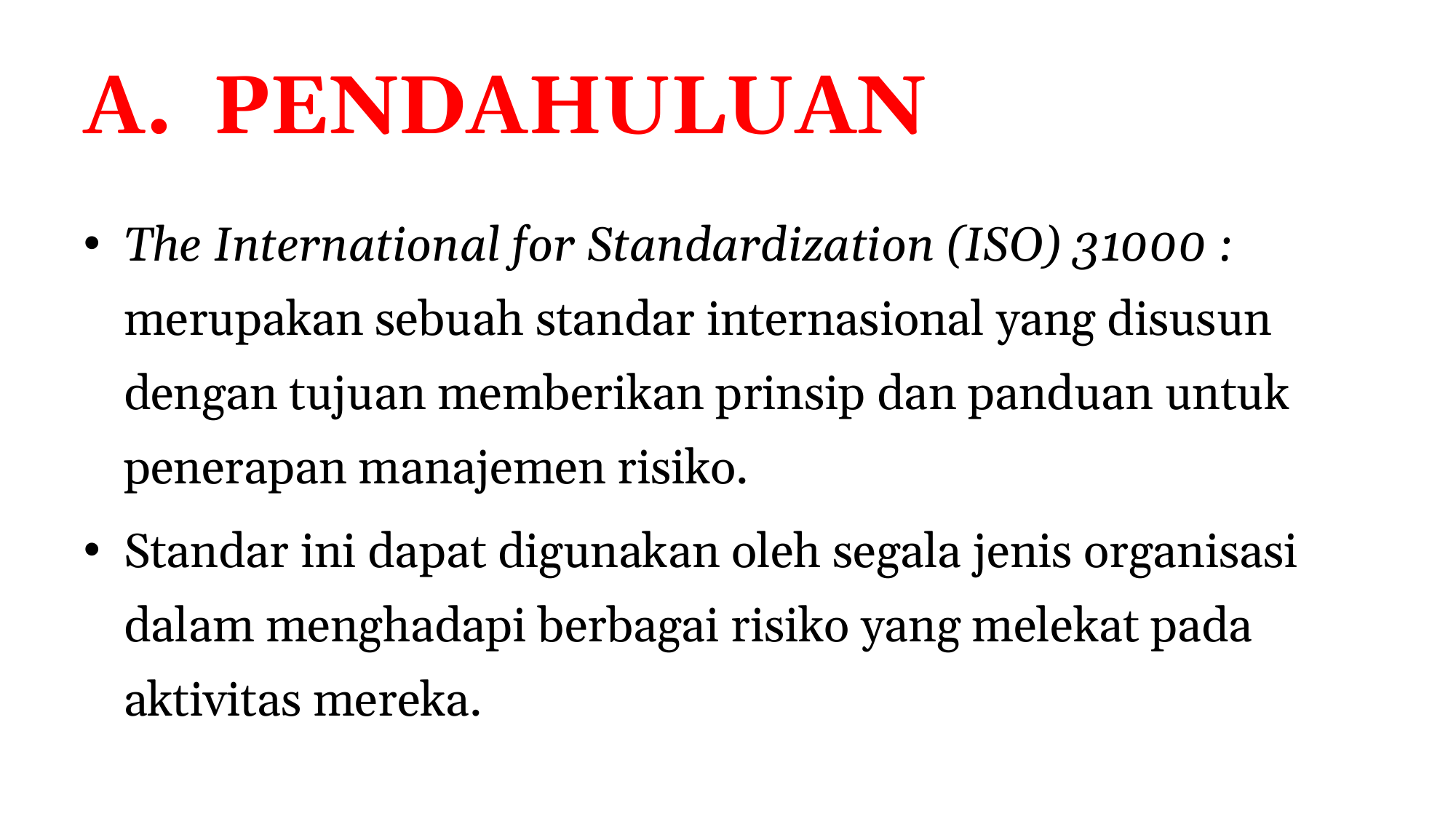

# PENDAHULUAN
The International for Standardization (ISO) 31000 : merupakan sebuah standar internasional yang disusun dengan tujuan memberikan prinsip dan panduan untuk penerapan manajemen risiko.
Standar ini dapat digunakan oleh segala jenis organisasi dalam menghadapi berbagai risiko yang melekat pada aktivitas mereka.